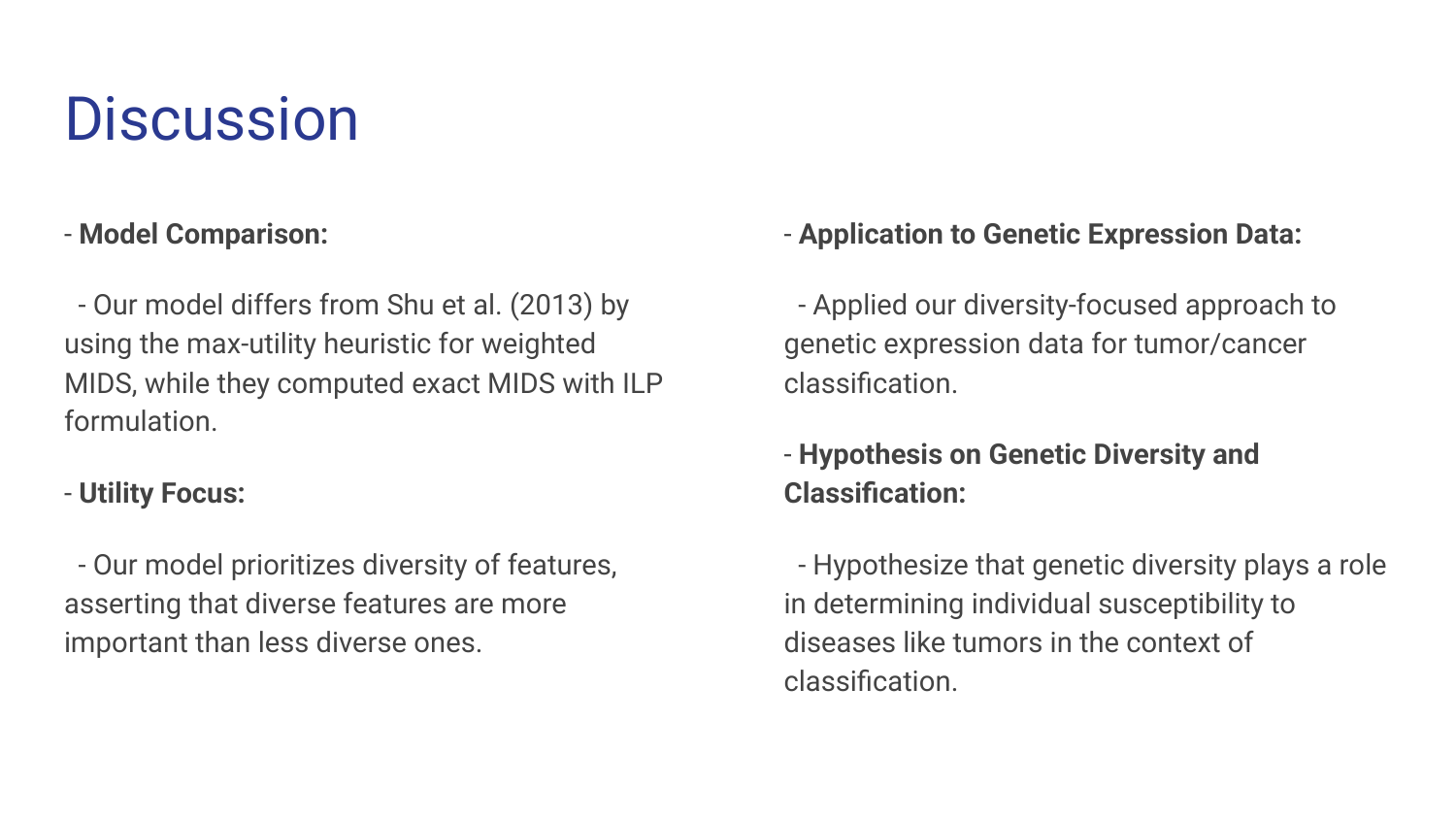

# Discussion
- Model Comparison:
  - Our model differs from Shu et al. (2013) by using the max-utility heuristic for weighted MIDS, while they computed exact MIDS with ILP formulation.
- Utility Focus:
  - Our model prioritizes diversity of features, asserting that diverse features are more important than less diverse ones.
- Application to Genetic Expression Data:
  - Applied our diversity-focused approach to genetic expression data for tumor/cancer classification.
- Hypothesis on Genetic Diversity and Classification:
  - Hypothesize that genetic diversity plays a role in determining individual susceptibility to diseases like tumors in the context of classification.